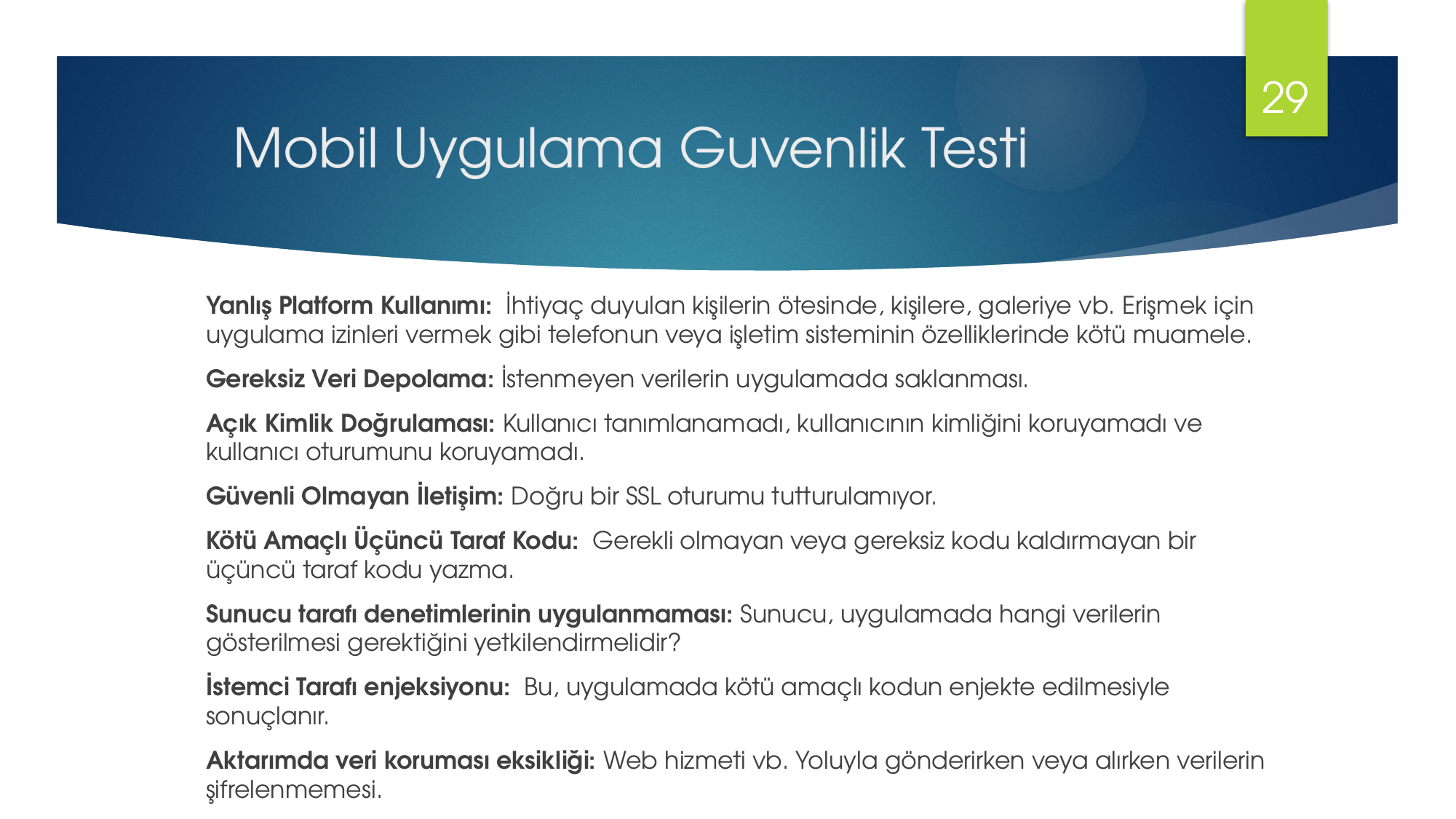

29
# Mobil Uygulama Guvenlik Testi
Yanlış Platform Kullanımı:  İhtiyaç duyulan kişilerin ötesinde, kişilere, galeriye vb. Erişmek için uygulama izinleri vermek gibi telefonun veya işletim sisteminin özelliklerinde kötü muamele.
Gereksiz Veri Depolama: İstenmeyen verilerin uygulamada saklanması.
Açık Kimlik Doğrulaması: Kullanıcı tanımlanamadı, kullanıcının kimliğini koruyamadı ve kullanıcı oturumunu koruyamadı.
Güvenli Olmayan İletişim: Doğru bir SSL oturumu tutturulamıyor.
Kötü Amaçlı Üçüncü Taraf Kodu:  Gerekli olmayan veya gereksiz kodu kaldırmayan bir üçüncü taraf kodu yazma.
Sunucu tarafı denetimlerinin uygulanmaması: Sunucu, uygulamada hangi verilerin gösterilmesi gerektiğini yetkilendirmelidir?
İstemci Tarafı enjeksiyonu:  Bu, uygulamada kötü amaçlı kodun enjekte edilmesiyle sonuçlanır.
Aktarımda veri koruması eksikliği: Web hizmeti vb. Yoluyla gönderirken veya alırken verilerin şifrelenmemesi.